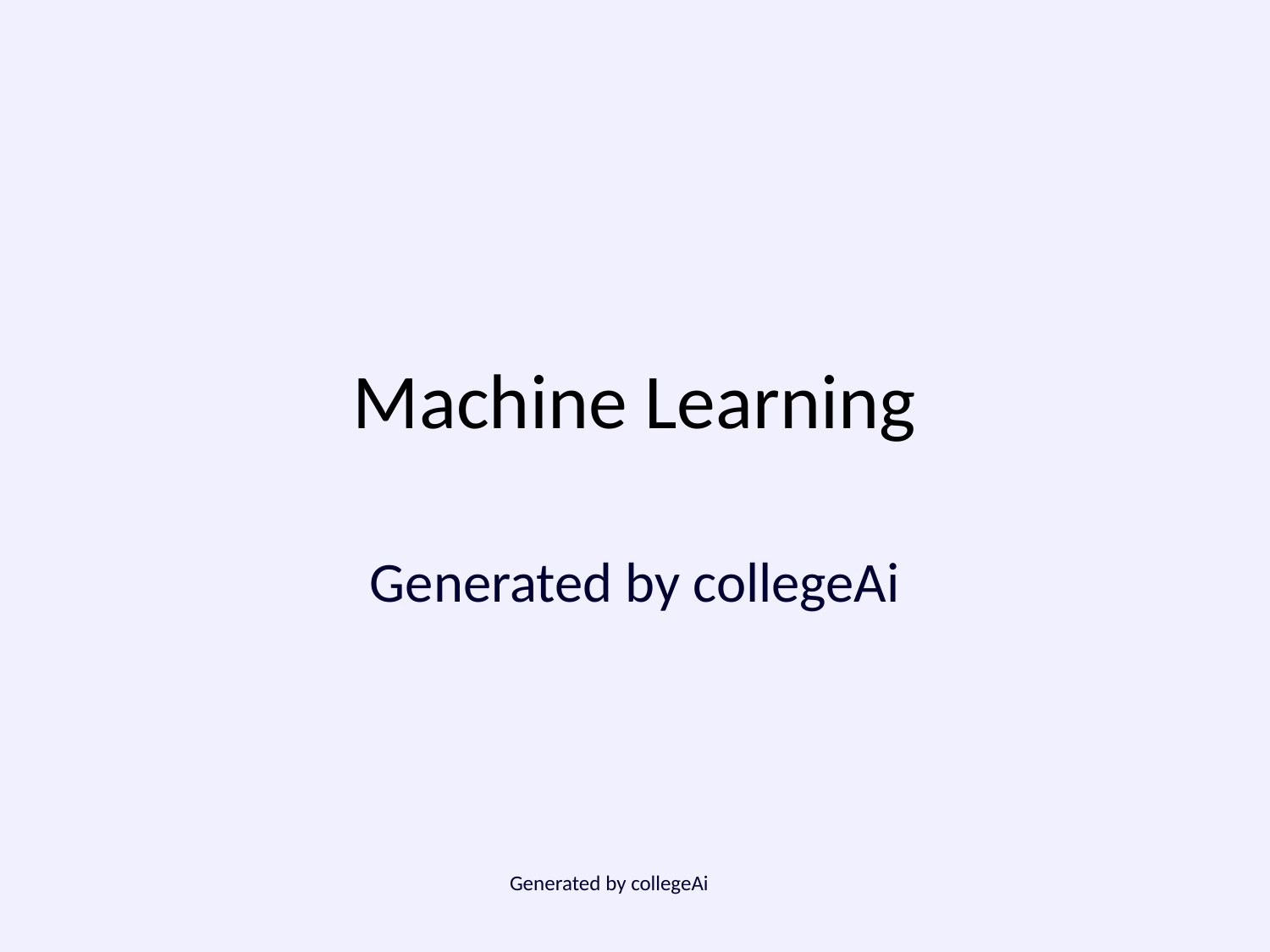

# Machine Learning
Generated by collegeAi
Generated by collegeAi